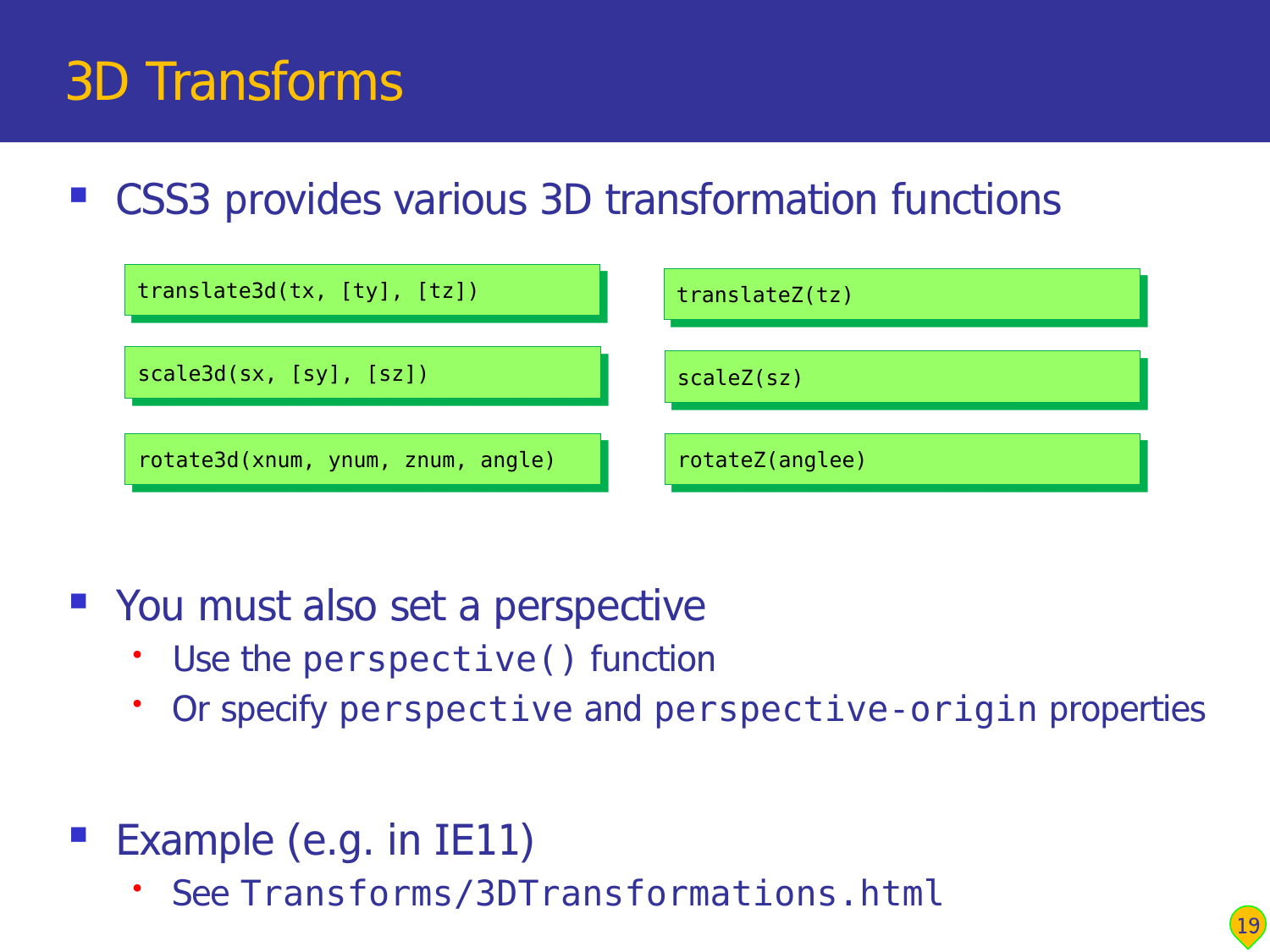

# 3D Transforms
CSS3 provides various 3D transformation functions

You must also set a perspective
Use the perspective() function
Or specify perspective and perspective-origin properties

Example (e.g. in IE11)
See Transforms/3DTransformations.html
translate3d(tx, [ty], [tz])
translateZ(tz)
scale3d(sx, [sy], [sz])
scaleZ(sz)
rotate3d(xnum, ynum, znum, angle)
rotateZ(anglee)
19